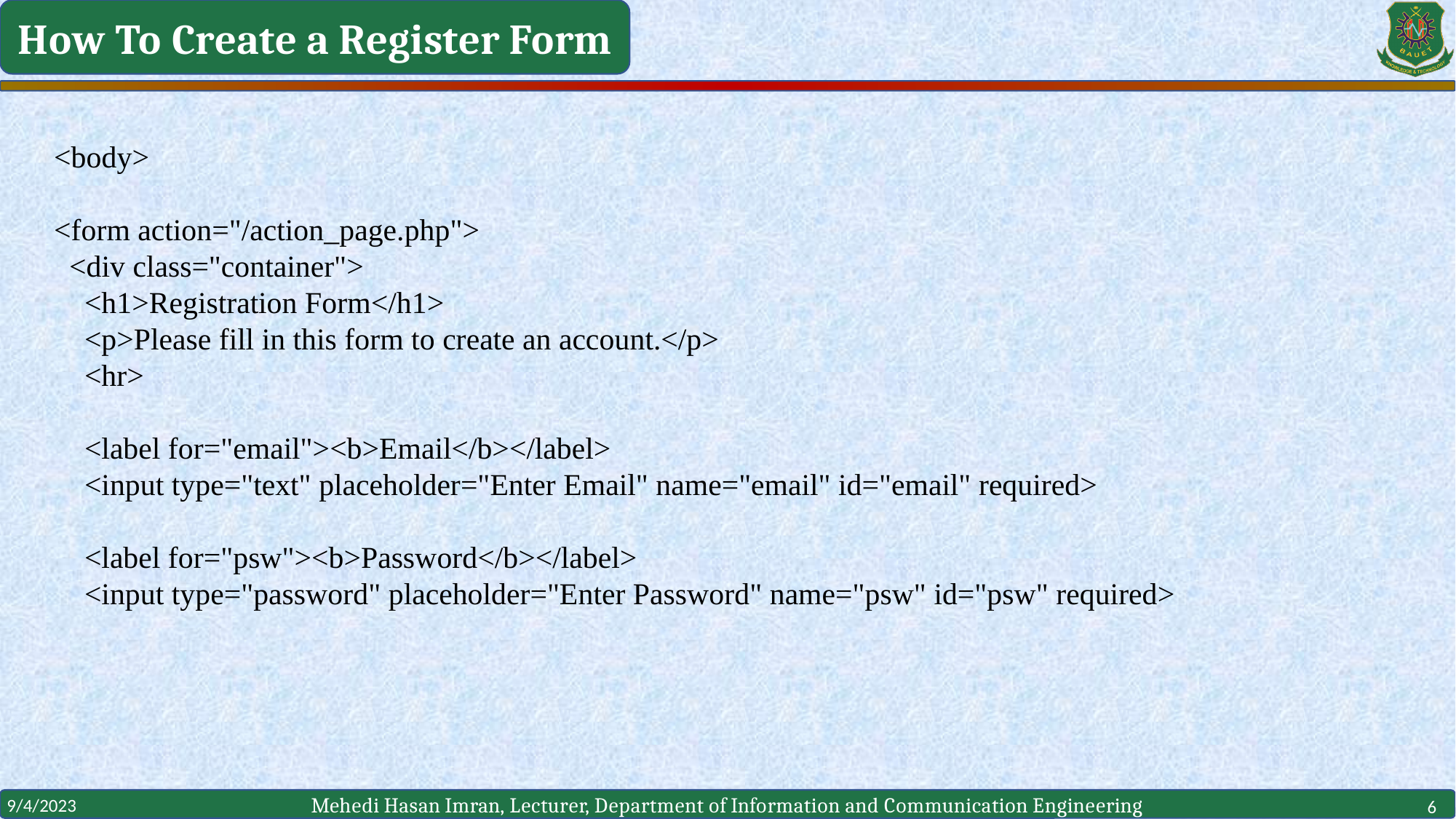

How To Create a Register Form
<body>

<form action="/action_page.php">
  <div class="container">
    <h1>Registration Form</h1>
    <p>Please fill in this form to create an account.</p>
    <hr>

    <label for="email"><b>Email</b></label>
    <input type="text" placeholder="Enter Email" name="email" id="email" required>

    <label for="psw"><b>Password</b></label>
    <input type="password" placeholder="Enter Password" name="psw" id="psw" required>
9/4/2023
6